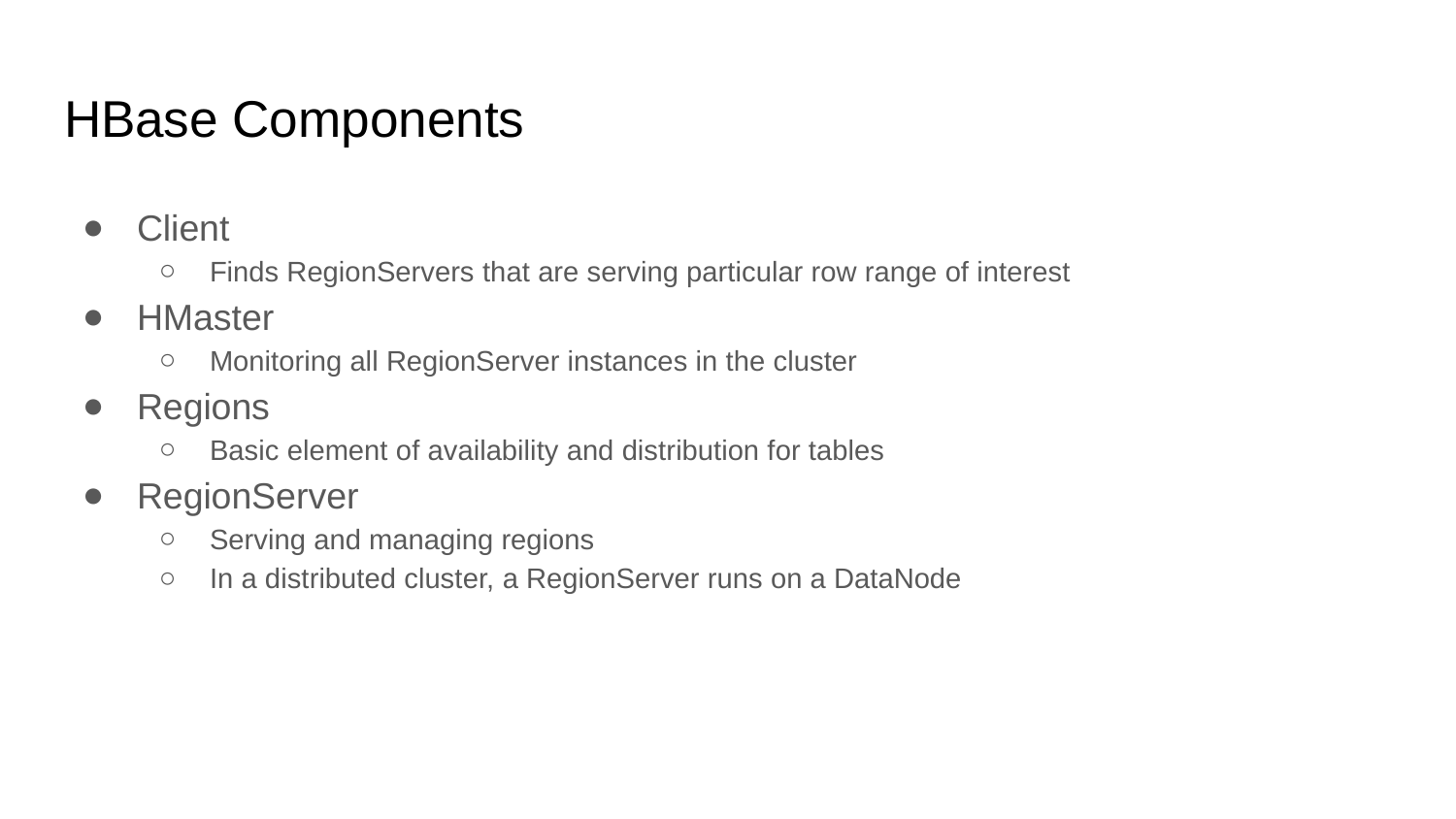

# HBase Components
Client
Finds RegionServers that are serving particular row range of interest
HMaster
Monitoring all RegionServer instances in the cluster
Regions
Basic element of availability and distribution for tables
RegionServer
Serving and managing regions
In a distributed cluster, a RegionServer runs on a DataNode